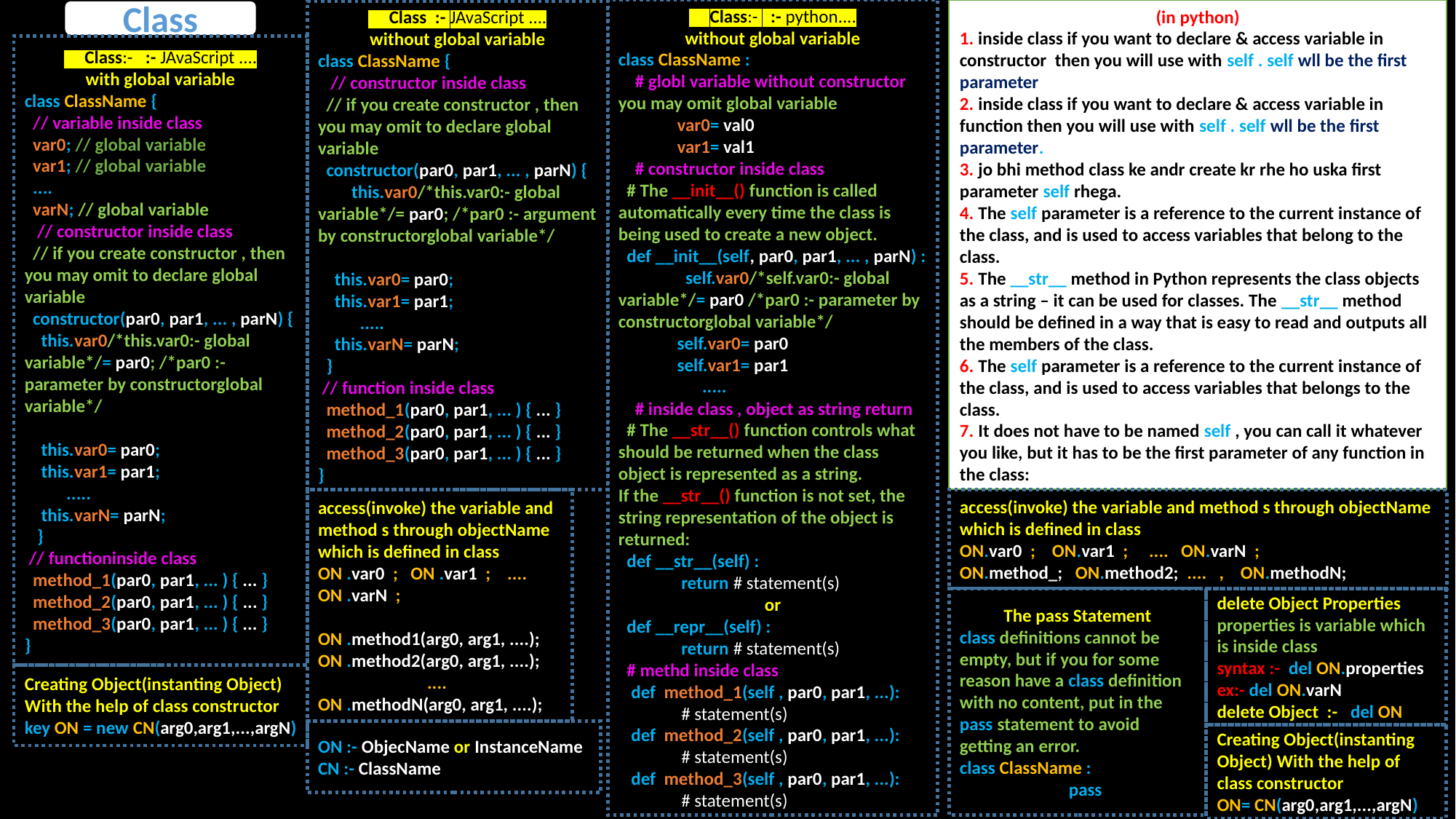

Class:-   :- python....
without global variable
class ClassName :
    # globl variable without constructor
you may omit global variable
              var0= val0
              var1= val1
    # constructor inside class
  # The __init__() function is called automatically every time the class is being used to create a new object.
  def __init__(self, par0, par1, ... , parN) :
                self.var0/*self.var0:- global variable*/= par0 /*par0 :- parameter by constructorglobal variable*/
              self.var0= par0
              self.var1= par1
                    .....
    # inside class , object as string return
  # The __str__() function controls what should be returned when the class object is represented as a string.
If the __str__() function is not set, the string representation of the object is returned:
  def __str__(self) :
               return # statement(s)
or
  def __repr__(self) :
               return # statement(s)
  # methd inside class
   def  method_1(self , par0, par1, ...):
               # statement(s)
   def  method_2(self , par0, par1, ...):
               # statement(s)
   def  method_3(self , par0, par1, ...):
               # statement(s)
(in python)
1. inside class if you want to declare & access variable in constructor  then you will use with self . self wll be the first parameter
2. inside class if you want to declare & access variable in function then you will use with self . self wll be the first parameter.
3. jo bhi method class ke andr create kr rhe ho uska first parameter self rhega.
4. The self parameter is a reference to the current instance of the class, and is used to access variables that belong to the class.
5. The __str__ method in Python represents the class objects as a string – it can be used for classes. The __str__ method should be defined in a way that is easy to read and outputs all the members of the class.
6. The self parameter is a reference to the current instance of the class, and is used to access variables that belongs to the class.
7. It does not have to be named self , you can call it whatever you like, but it has to be the first parameter of any function in the class:
Class
     Class  :- JAvaScript ....
without global variable
class ClassName {
   // constructor inside class
  // if you create constructor , then you may omit to declare global variable
  constructor(par0, par1, ... , parN) {
        this.var0/*this.var0:- global variable*/= par0; /*par0 :- argument by constructorglobal variable*/

    this.var0= par0;
    this.var1= par1;
          .....
    this.varN= parN;
  }
 // function inside class
  method_1(par0, par1, ... ) { ... }
  method_2(par0, par1, ... ) { ... }
  method_3(par0, par1, ... ) { ... }
}
     Class:-   :- JAvaScript ....
with global variable
class ClassName {
  // variable inside class
  var0; // global variable
  var1; // global variable
  ....
  varN; // global variable
   // constructor inside class
  // if you create constructor , then you may omit to declare global variable
  constructor(par0, par1, ... , parN) {
    this.var0/*this.var0:- global variable*/= par0; /*par0 :- parameter by constructorglobal variable*/

    this.var0= par0;
    this.var1= par1;
          .....
    this.varN= parN;
   }
 // functioninside class
  method_1(par0, par1, ... ) { ... }
  method_2(par0, par1, ... ) { ... }
  method_3(par0, par1, ... ) { ... }
}
access(invoke) the variable and method s through objectName which is defined in class
ON .var0  ;   ON .var1  ;    ....
ON .varN  ;

ON .method1(arg0, arg1, ....);    ON .method2(arg0, arg1, ....);
	....
ON .methodN(arg0, arg1, ....);
access(invoke) the variable and method s through objectName which is defined in class
ON.var0  ;    ON.var1  ;     ....   ON.varN  ;
ON.method_;   ON.method2;  ....   ,    ON.methodN;
The pass Statement
class definitions cannot be empty, but if you for some reason have a class definition with no content, put in the pass statement to avoid getting an error.
class ClassName :
	pass
delete Object Properties
properties is variable which is inside class
syntax :-  del ON.properties
ex:- del ON.varN
delete Object  :-   del ON
Creating Object(instanting Object) With the help of class constructor
key ON = new CN(arg0,arg1,...,argN)
ON :- ObjecName or InstanceName
CN :- ClassName
Creating Object(instanting Object) With the help of class constructor
ON= CN(arg0,arg1,...,argN)